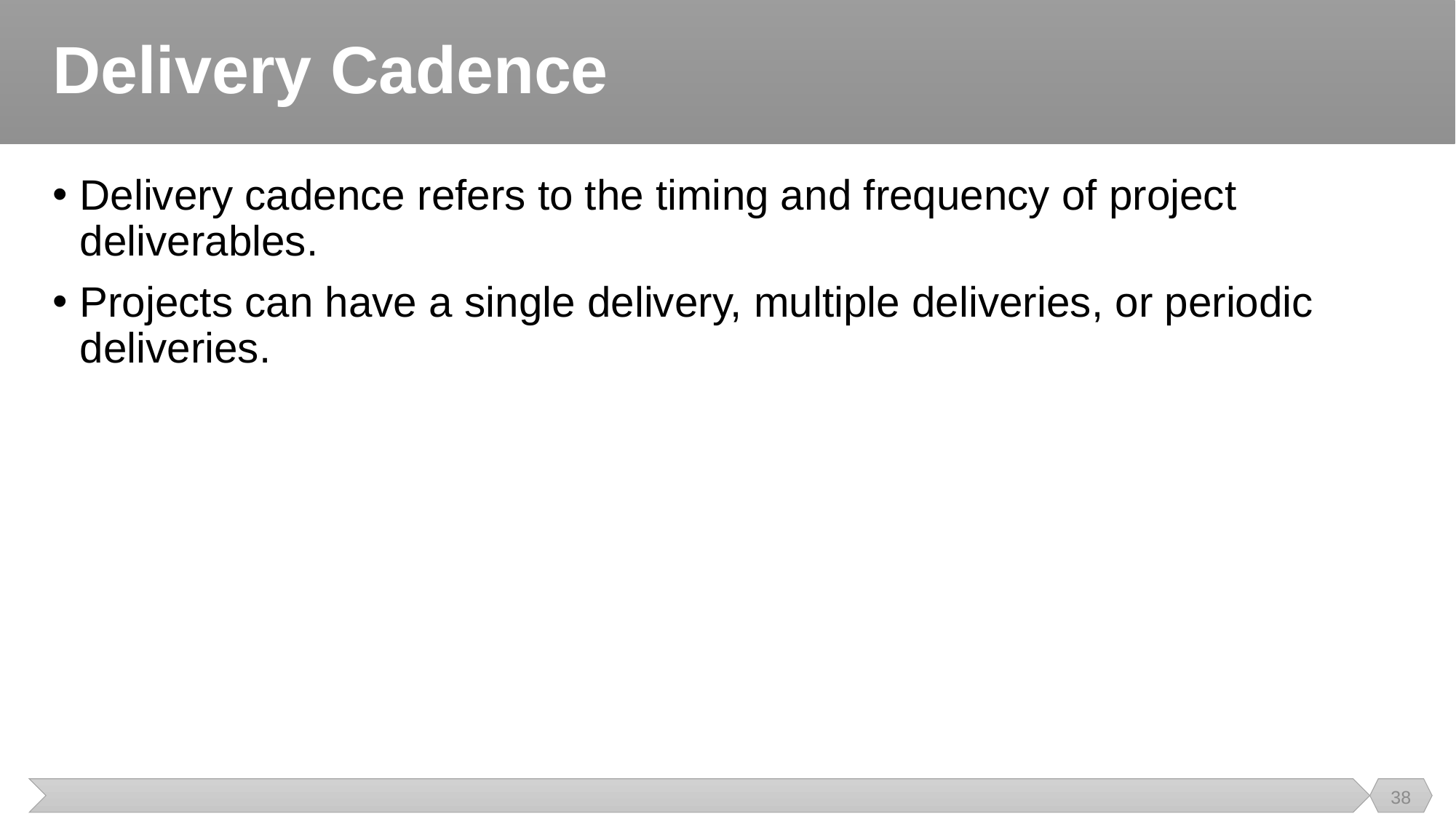

# Delivery Cadence
Delivery cadence refers to the timing and frequency of project deliverables.
Projects can have a single delivery, multiple deliveries, or periodic deliveries.
38